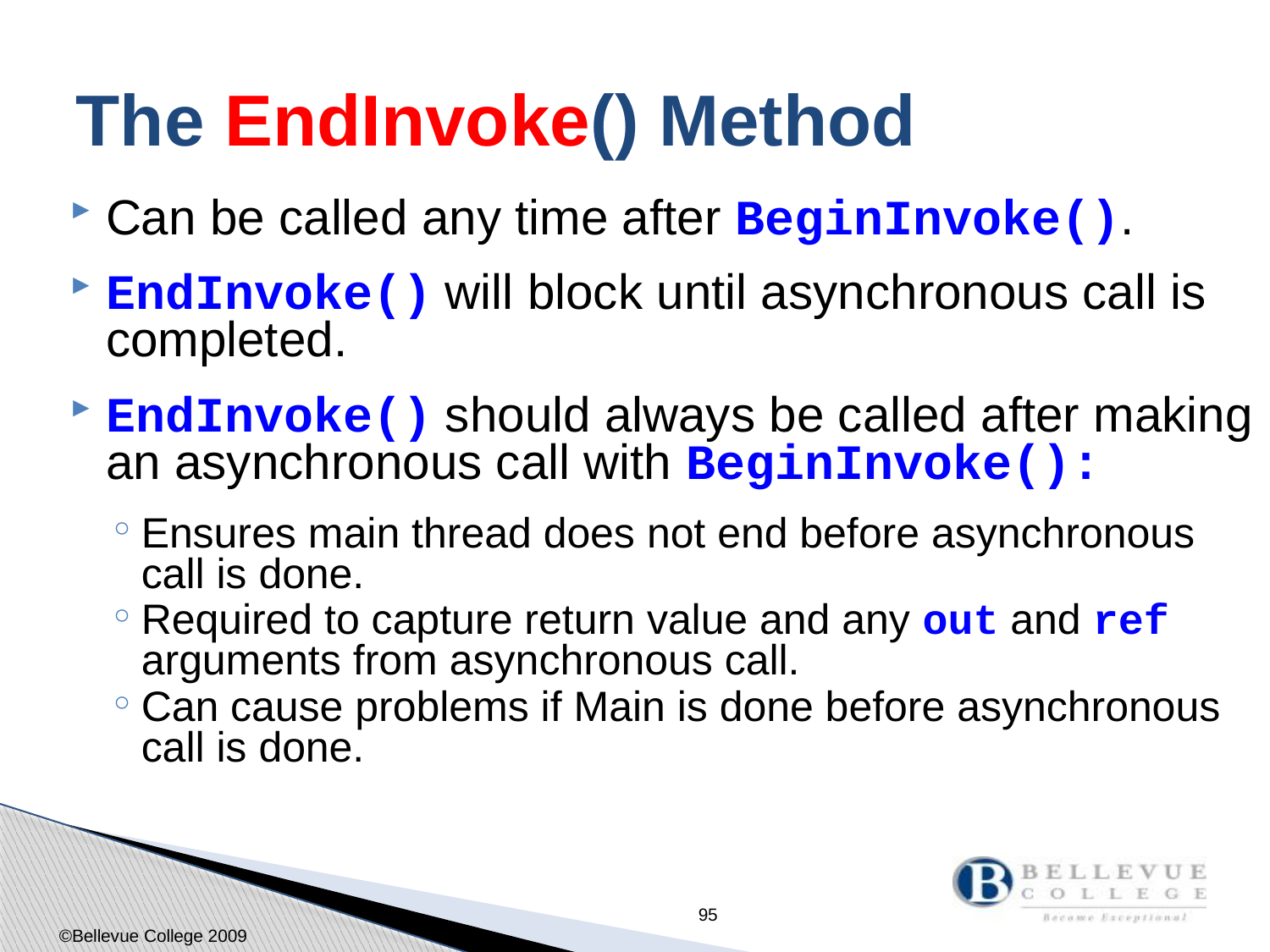

# The EndInvoke() Method
Can be called any time after BeginInvoke().

EndInvoke() will block until asynchronous call is completed.

EndInvoke() should always be called after making an asynchronous call with BeginInvoke():

Ensures main thread does not end before asynchronous call is done.
Required to capture return value and any out and ref arguments from asynchronous call.
Can cause problems if Main is done before asynchronous call is done.
95
©Bellevue College 2009